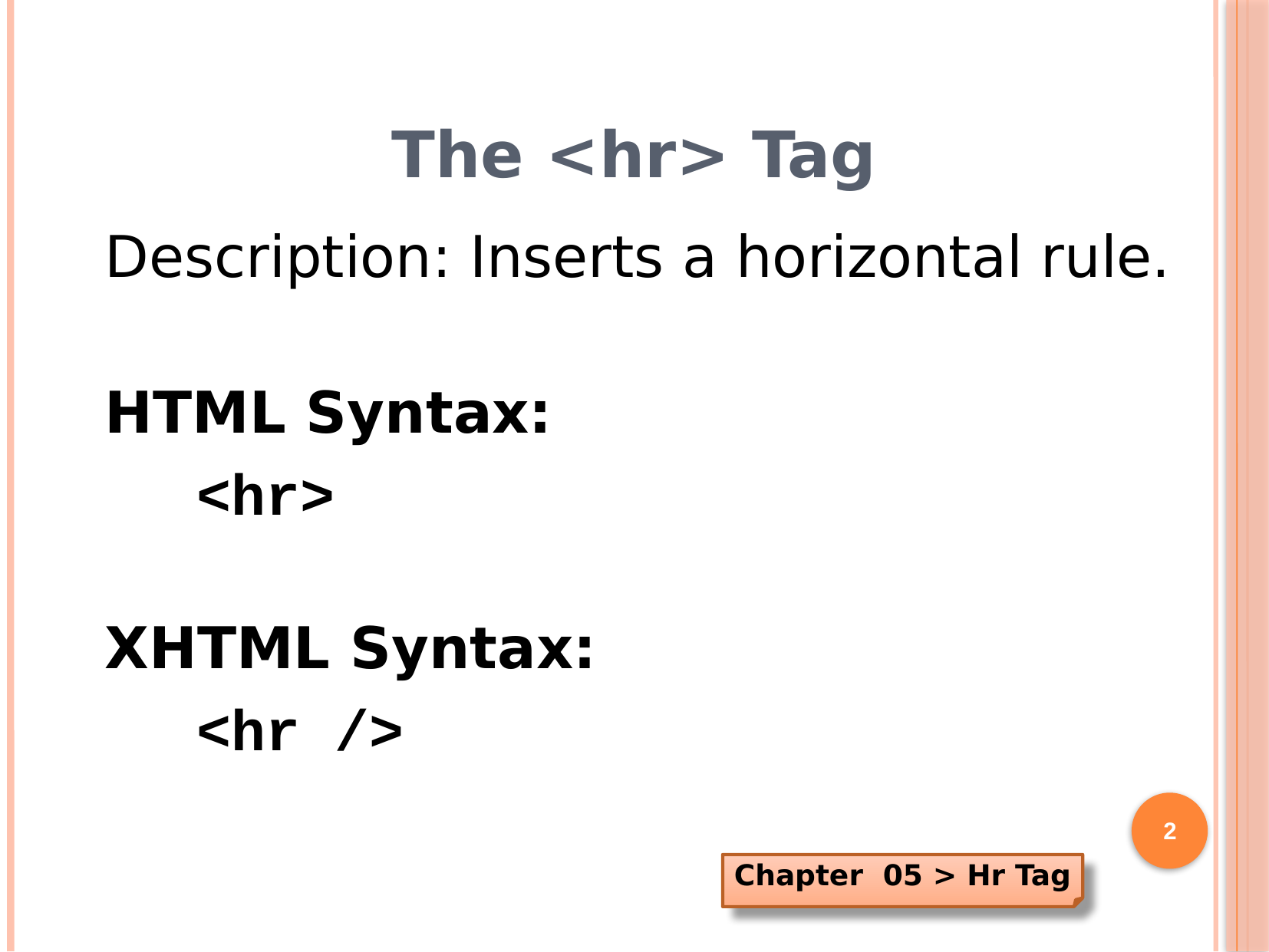

# The <hr> Tag
Description: Inserts a horizontal rule.

HTML Syntax:
<hr>

XHTML Syntax:
<hr />
2
Chapter  05 > Hr Tag